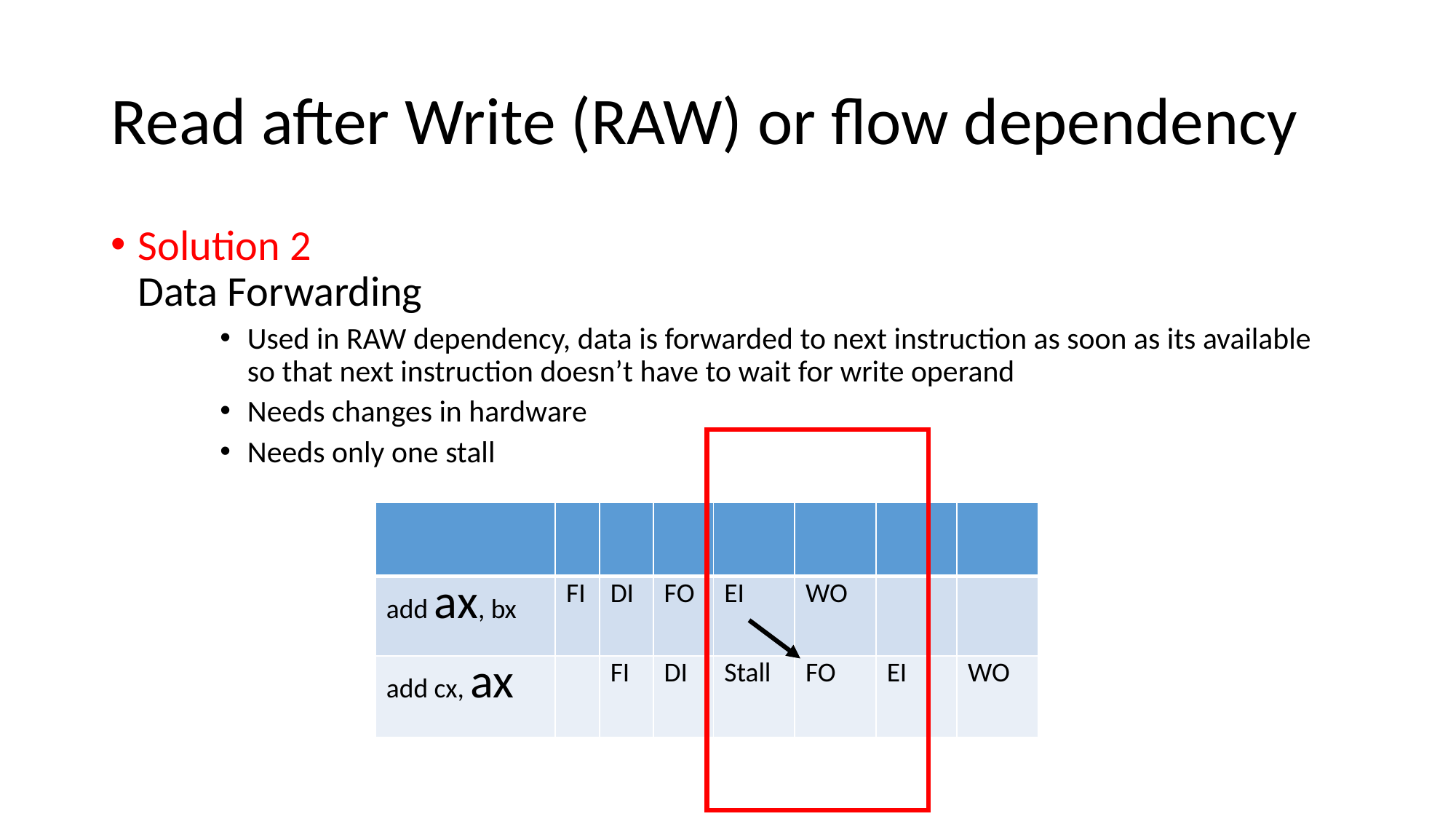

# Read after Write (RAW) or flow dependency
Solution 2
Data Forwarding
Used in RAW dependency, data is forwarded to next instruction as soon as its available so that next instruction doesn’t have to wait for write operand
Needs changes in hardware
Needs only one stall

|  |  |  |  |  |  |  |  |
| --- | --- | --- | --- | --- | --- | --- | --- |
| add ax, bx | FI | DI | FO | EI | WO |  |  |
| add cx, ax |  | FI | DI | Stall | FO | EI | WO |